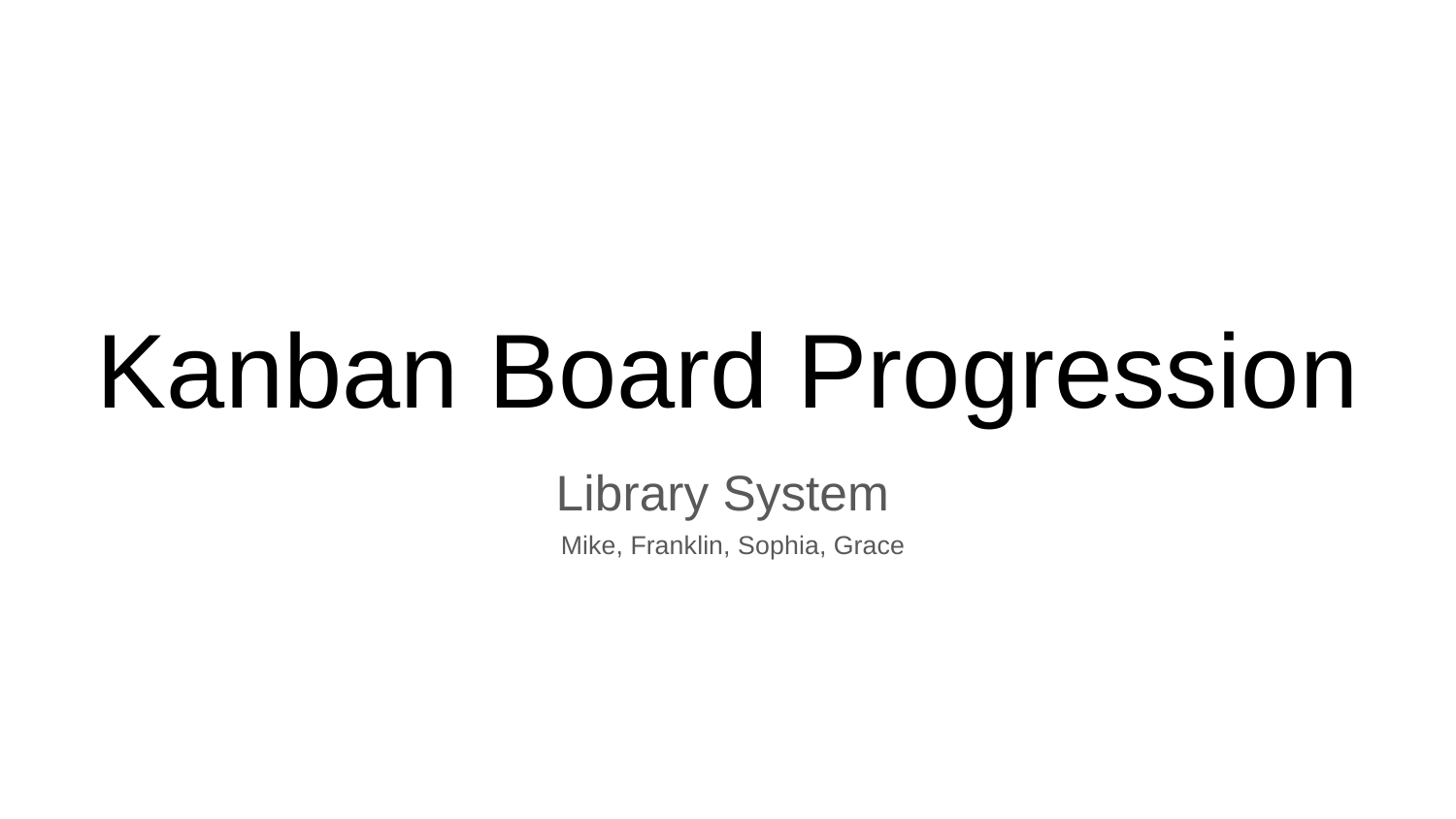

# Kanban Board Progression
Library System
 Mike, Franklin, Sophia, Grace